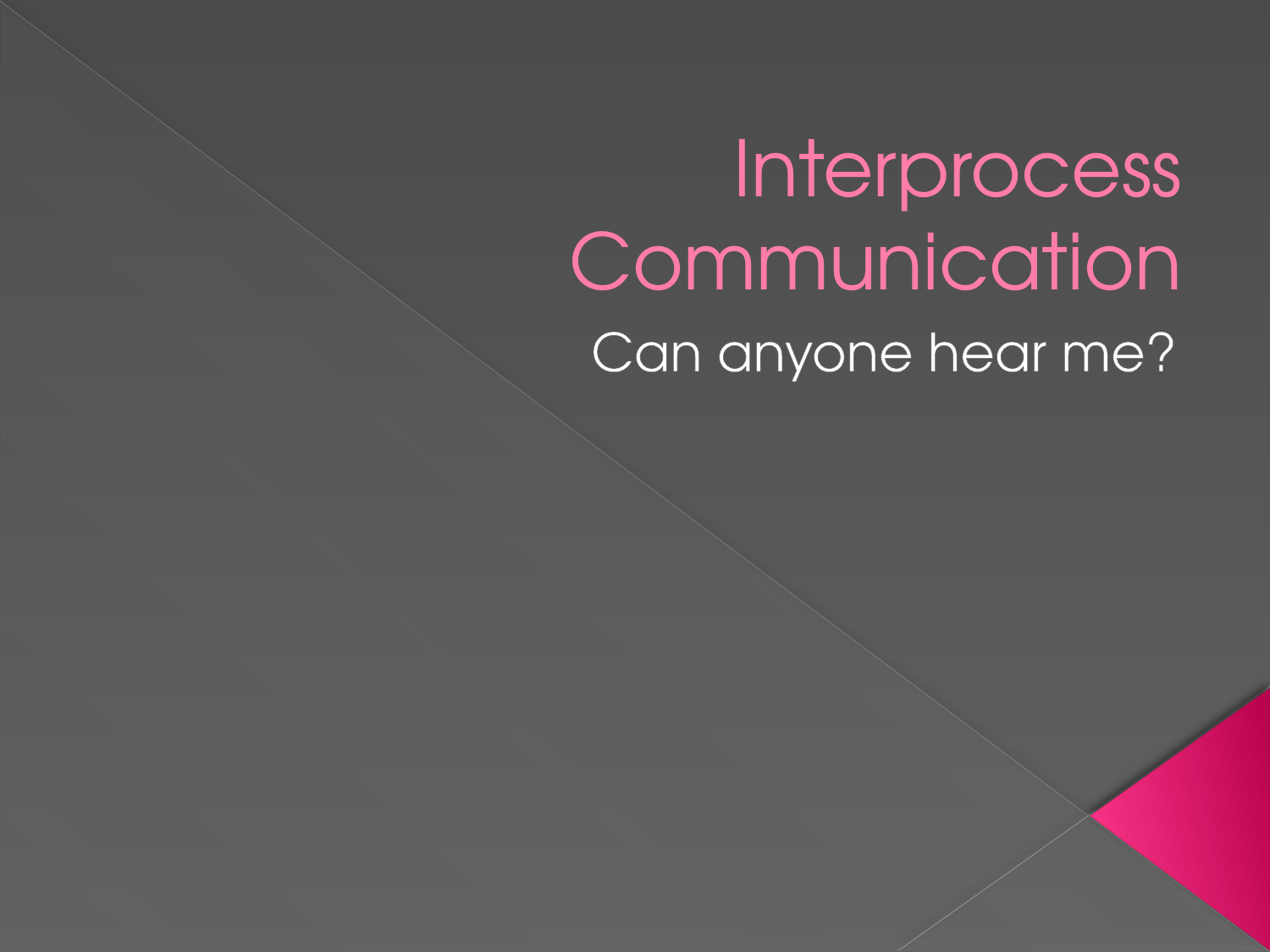

# Interprocess Communication
Can anyone hear me?